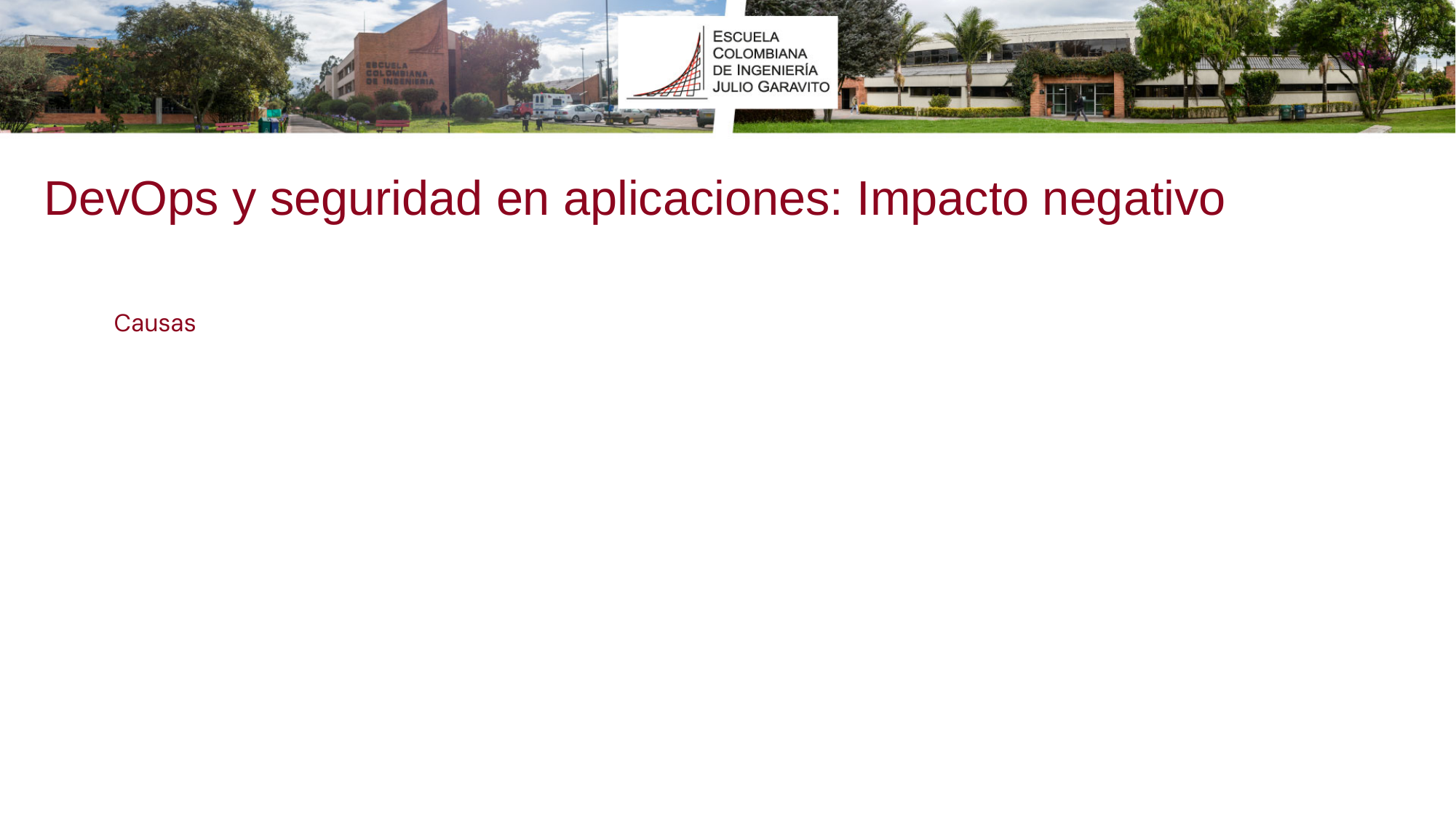

DevOps y seguridad en aplicaciones: Impacto negativo
Causas